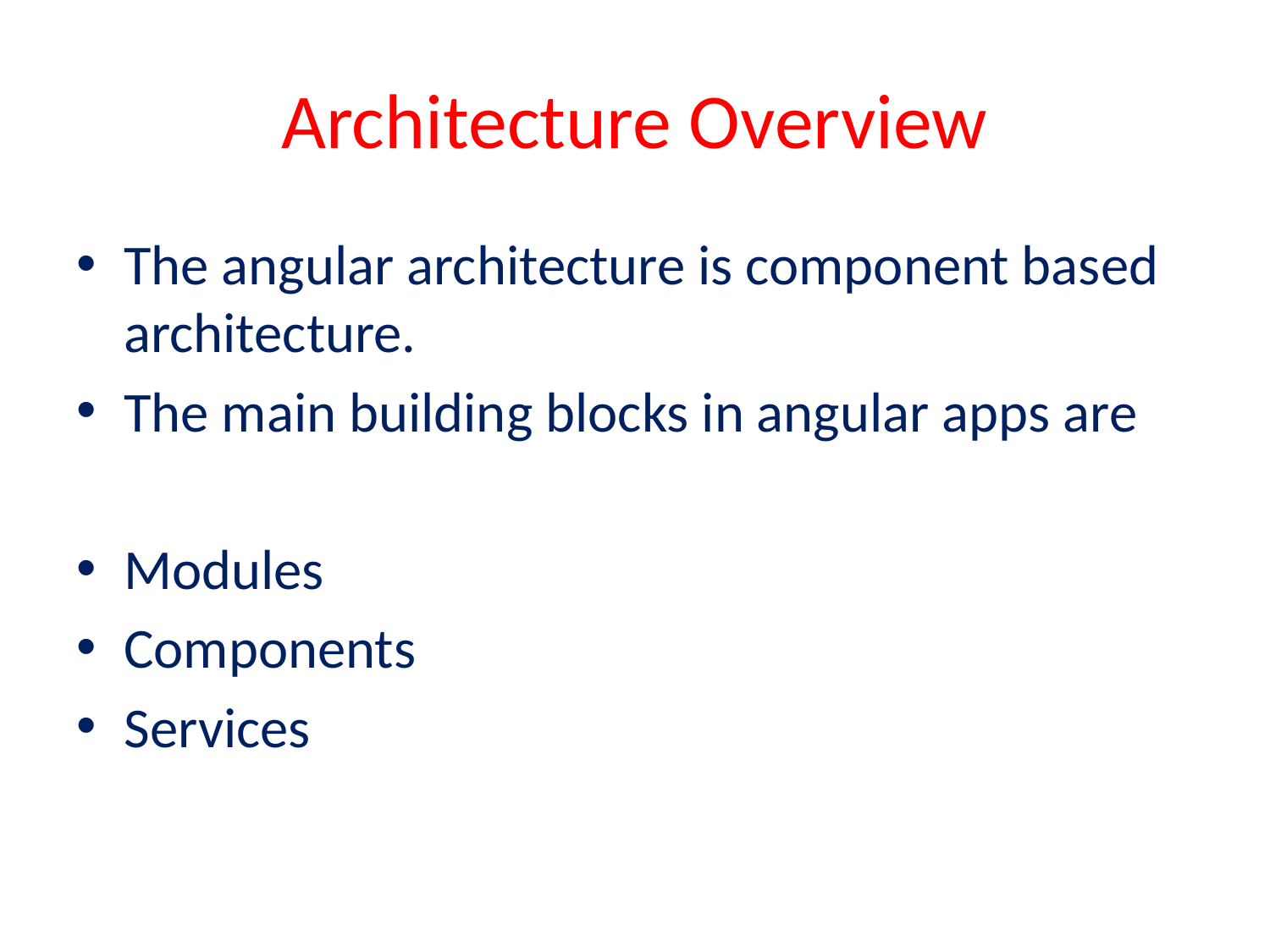

# Architecture Overview
The angular architecture is component based architecture.
The main building blocks in angular apps are

Modules
Components
Services